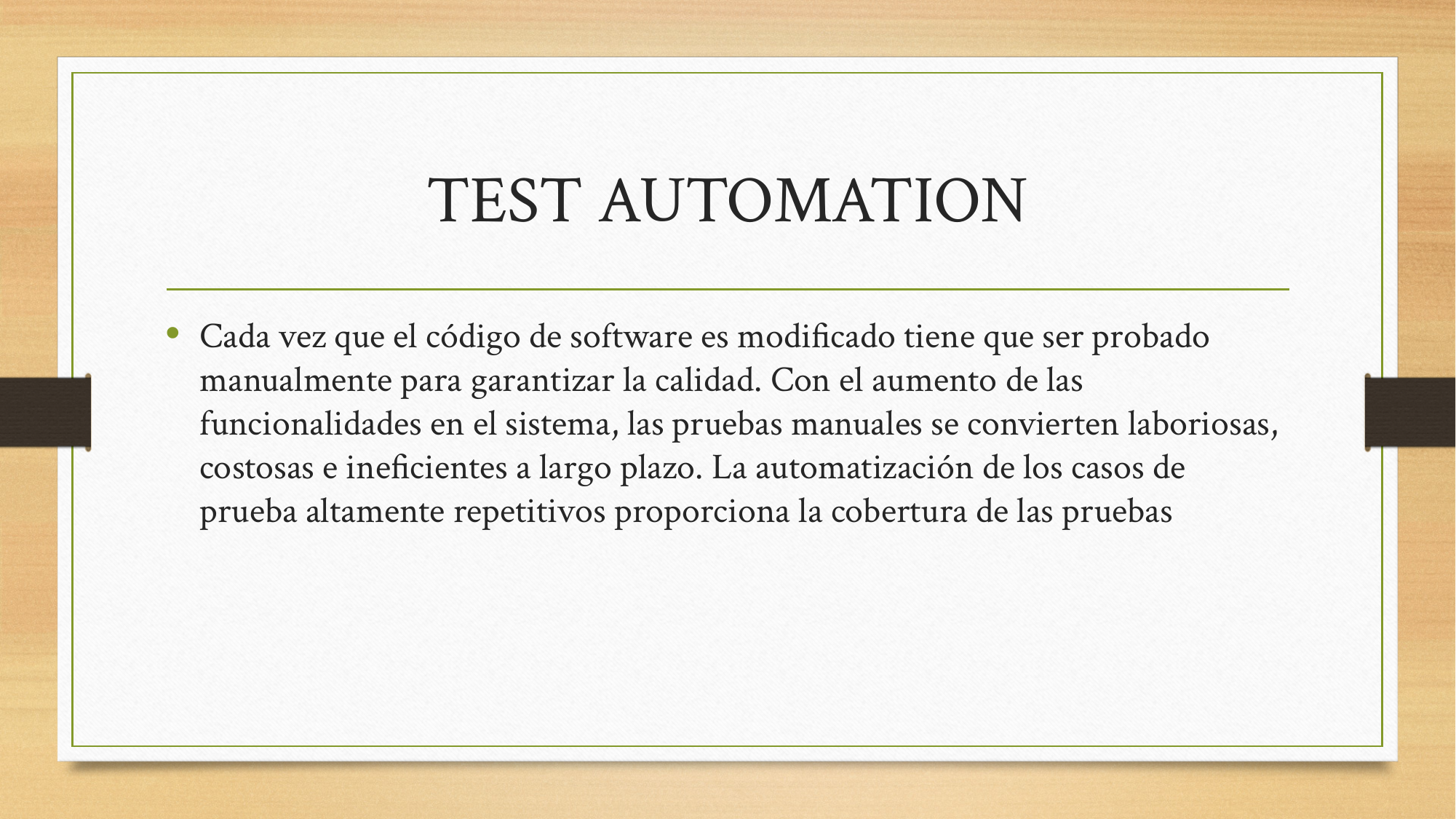

# TEST AUTOMATION
Cada vez que el código de software es modificado tiene que ser probado manualmente para garantizar la calidad. Con el aumento de las funcionalidades en el sistema, las pruebas manuales se convierten laboriosas, costosas e ineficientes a largo plazo. La automatización de los casos de prueba altamente repetitivos proporciona la cobertura de las pruebas